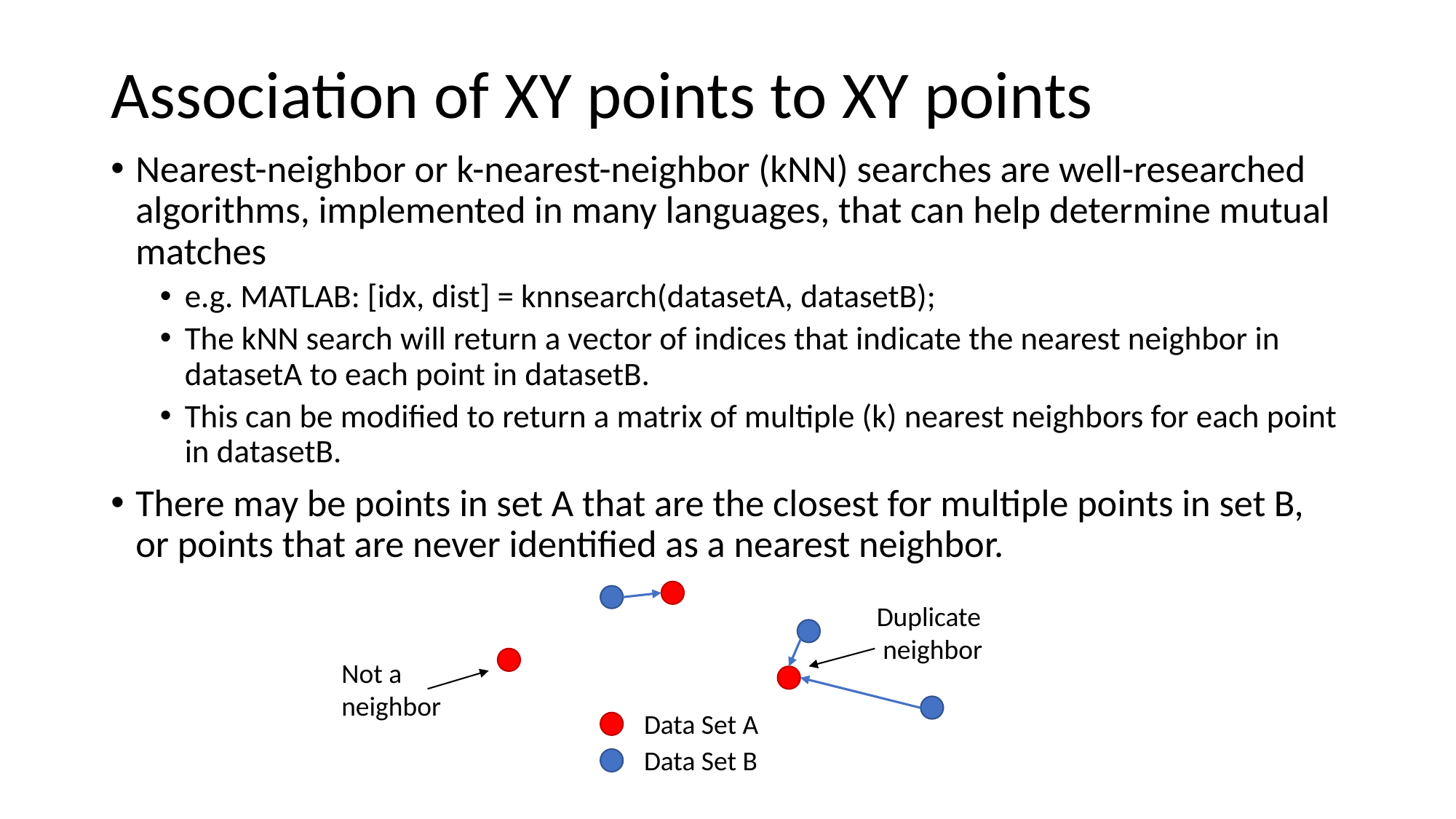

# Association of XY points to XY points
Nearest-neighbor or k-nearest-neighbor (kNN) searches are well-researched algorithms, implemented in many languages, that can help determine mutual matches
e.g. MATLAB: [idx, dist] = knnsearch(datasetA, datasetB);
The kNN search will return a vector of indices that indicate the nearest neighbor in datasetA to each point in datasetB.
This can be modified to return a matrix of multiple (k) nearest neighbors for each point in datasetB.
There may be points in set A that are the closest for multiple points in set B, or points that are never identified as a nearest neighbor.

Duplicate
 neighbor

Not a
neighbor

Data Set A

Data Set B